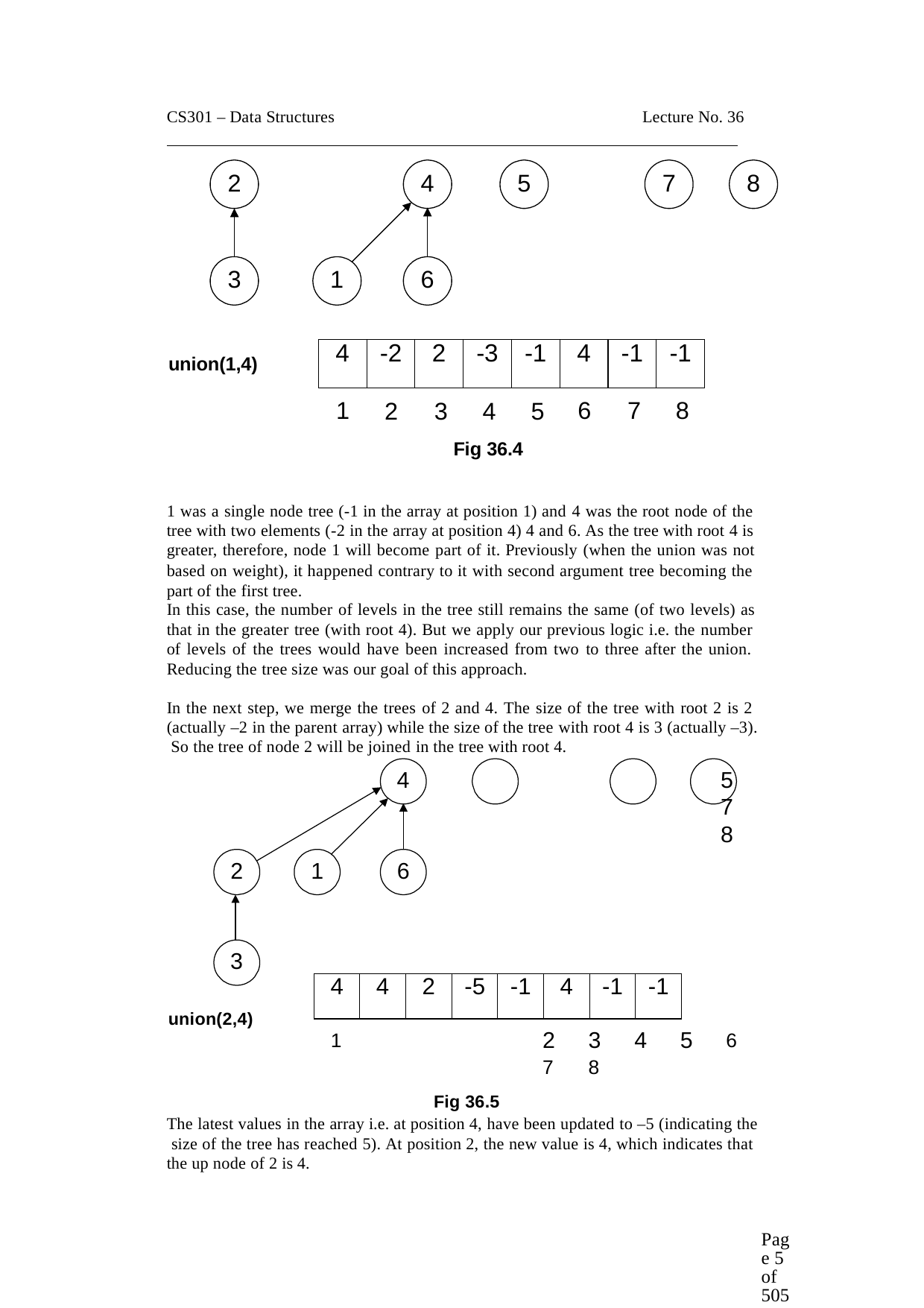

CS301 – Data Structures
Lecture No. 36

2
4
5
7
8

3
1
6
| 4 | -2 | 2 | -3 | -1 | 4 | -1 | -1 |
| --- | --- | --- | --- | --- | --- | --- | --- |
union(1,4)
1
6	7	8
2	3	4	5
Fig 36.4
1 was a single node tree (-1 in the array at position 1) and 4 was the root node of the  tree with two elements (-2 in the array at position 4) 4 and 6. As the tree with root 4 is  greater, therefore, node 1 will become part of it. Previously (when the union was not
based on weight), it happened contrary to it with second argument tree becoming the  part of the first tree.
In this case, the number of levels in the tree still remains the same (of two levels) as
that in the greater tree (with root 4). But we apply our previous logic i.e. the number  of levels of the trees would have been increased from two to three after the union.  Reducing the tree size was our goal of this approach.

In the next step, we merge the trees of 2 and 4. The size of the tree with root 2 is 2  (actually –2 in the parent array) while the size of the tree with root 4 is 3 (actually –3).  So the tree of node 2 will be joined in the tree with root 4.
4	5	7	8

2
1
6

3

union(2,4)
1	2	3	4	5	6	7	8
Fig 36.5
The latest values in the array i.e. at position 4, have been updated to –5 (indicating the  size of the tree has reached 5). At position 2, the new value is 4, which indicates that  the up node of 2 is 4.
| 4 | 4 | 2 | -5 | -1 | 4 | -1 | -1 |
| --- | --- | --- | --- | --- | --- | --- | --- |
Page 5 of 505